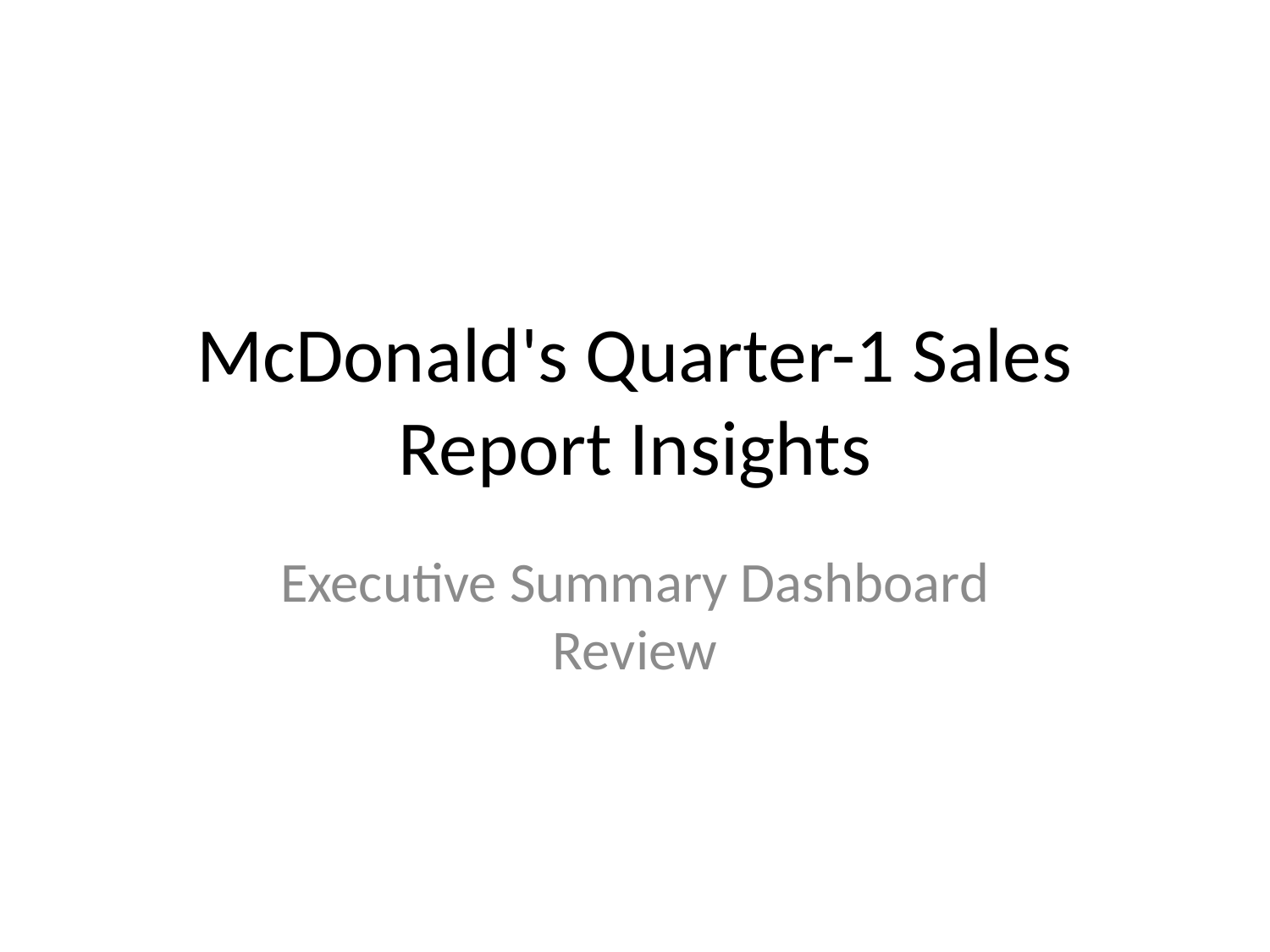

# McDonald's Quarter-1 Sales Report Insights
Executive Summary Dashboard Review